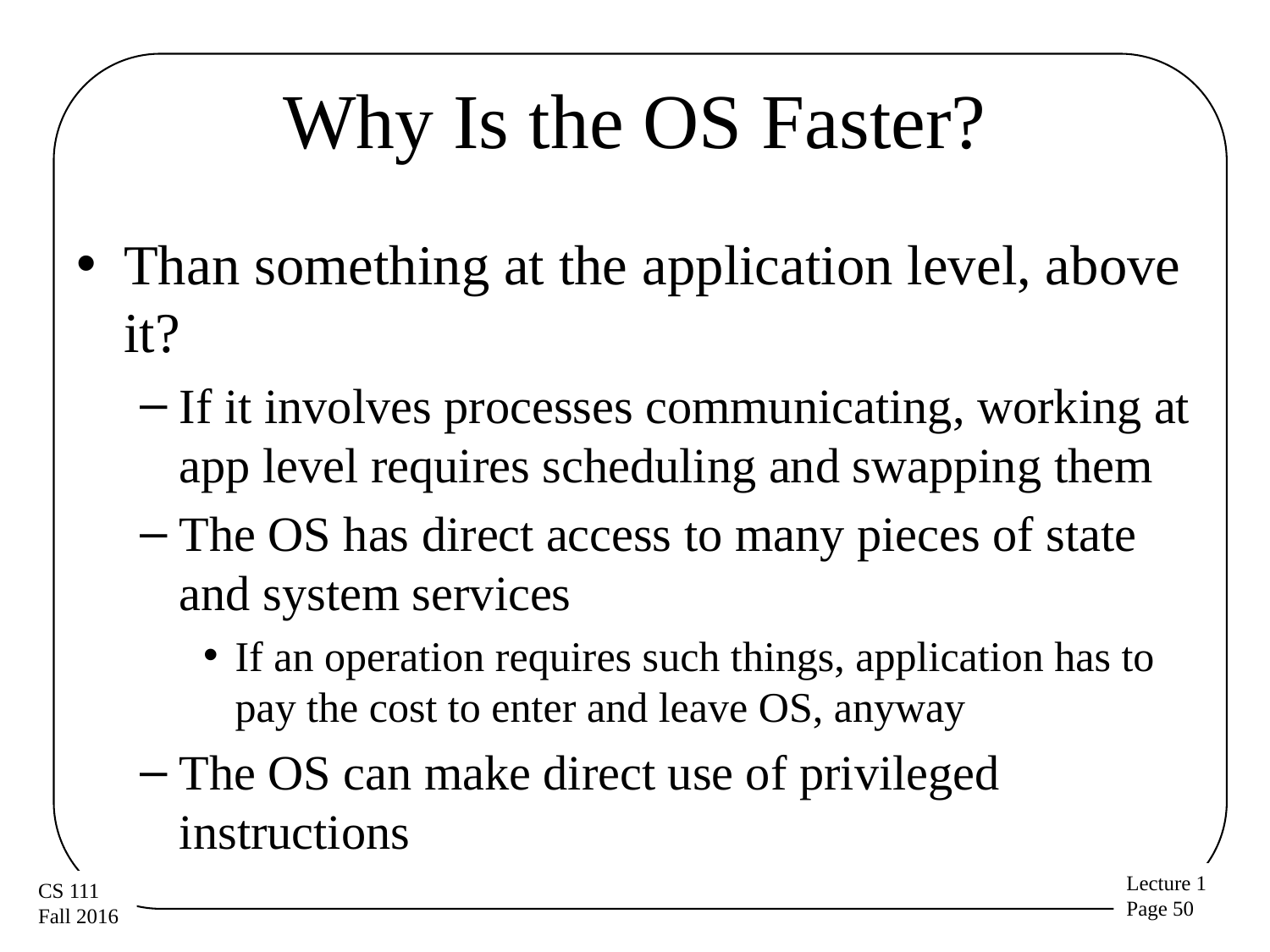

# Why Is the OS Faster?
Than something at the application level, above it?
If it involves processes communicating, working at app level requires scheduling and swapping them
The OS has direct access to many pieces of state and system services
If an operation requires such things, application has to pay the cost to enter and leave OS, anyway
The OS can make direct use of privileged instructions